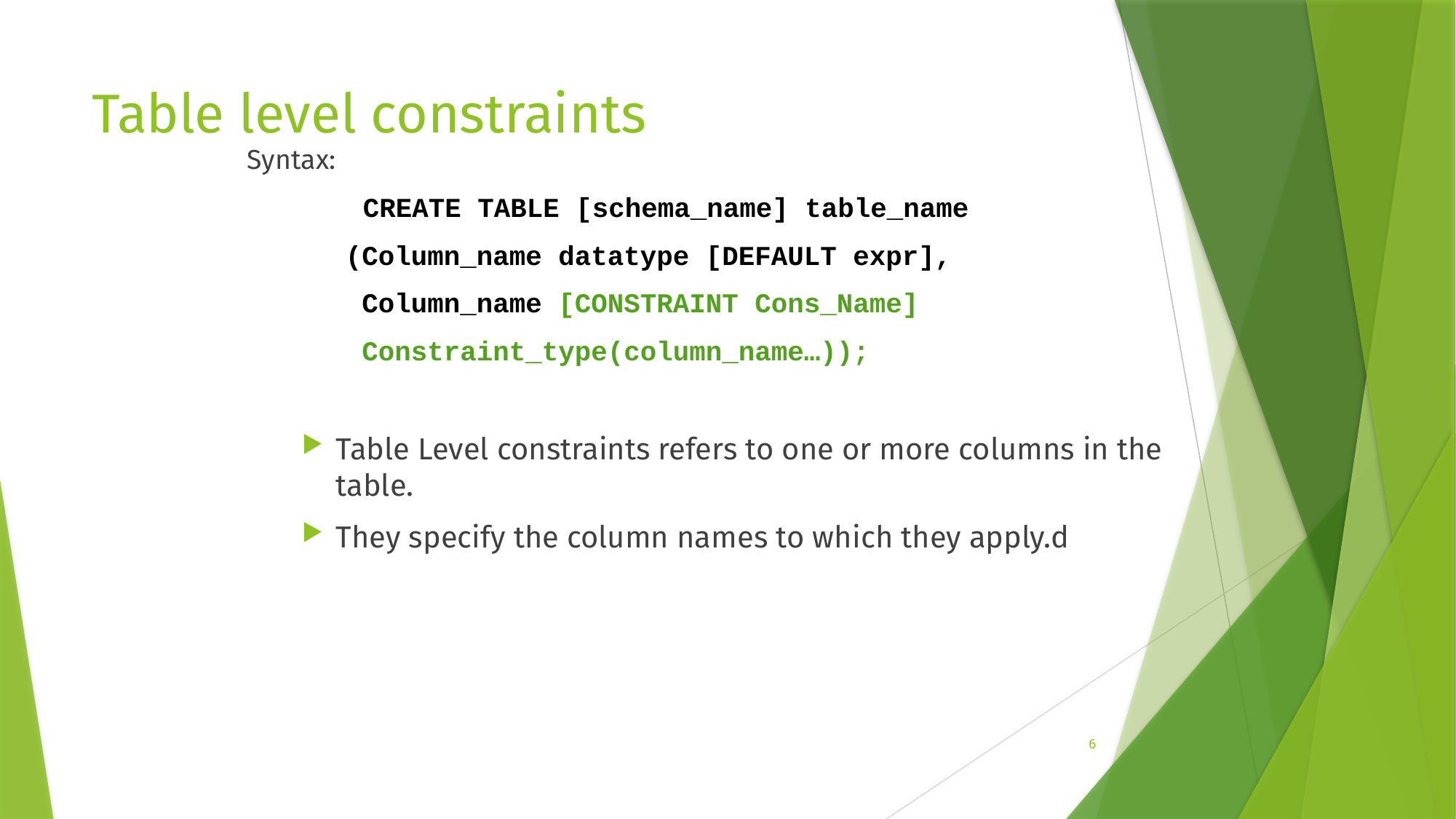

# Table level constraints
Syntax:
	 CREATE TABLE [schema_name] table_name
      (Column_name datatype [DEFAULT expr],
       Column_name [CONSTRAINT Cons_Name]
       Constraint_type(column_name…));

Table Level constraints refers to one or more columns in the table.
They specify the column names to which they apply.d

6